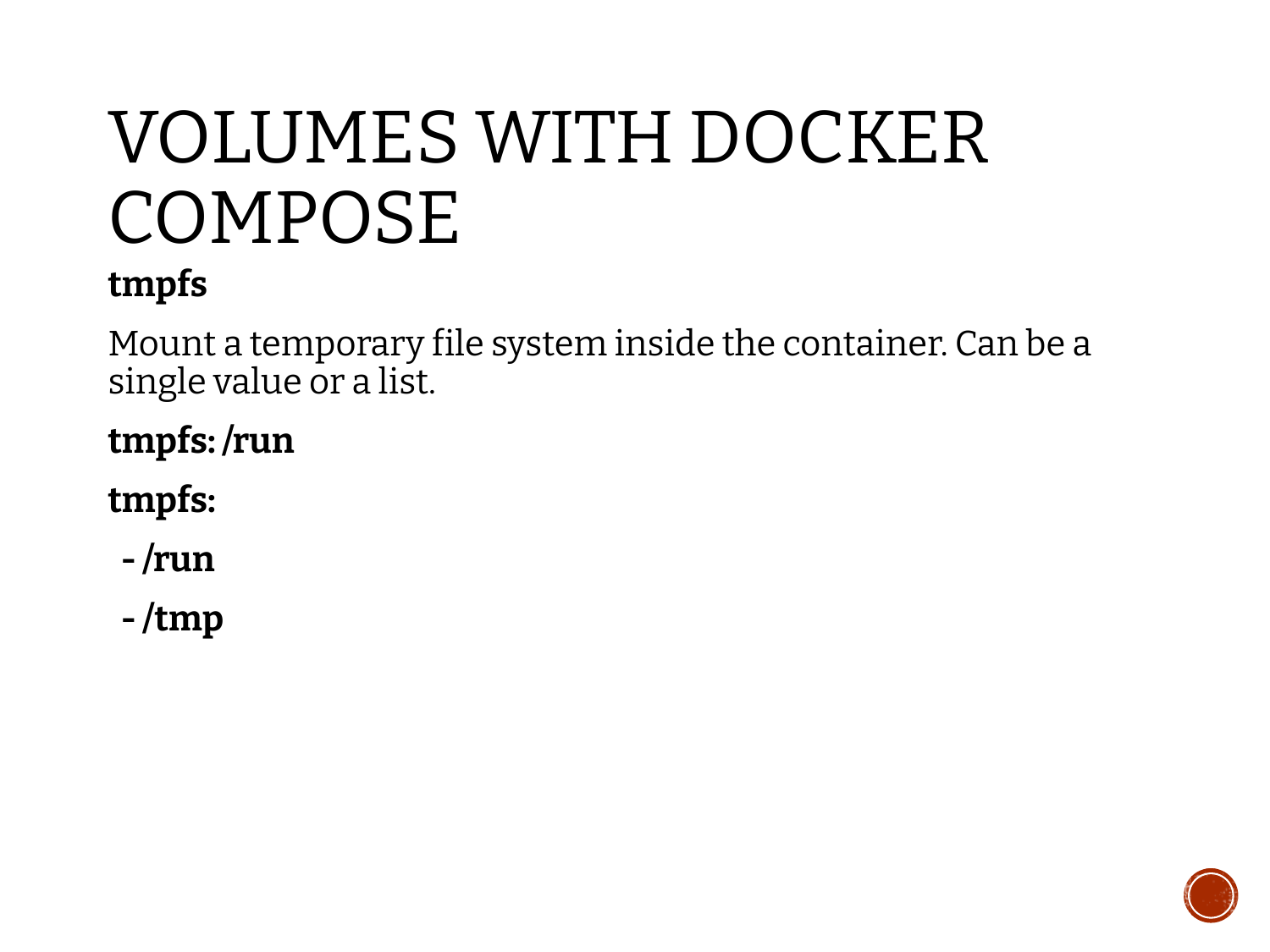

# Volumes with Docker Compose
tmpfs
Mount a temporary file system inside the container. Can be a single value or a list.
tmpfs: /run
tmpfs:
  - /run
  - /tmp